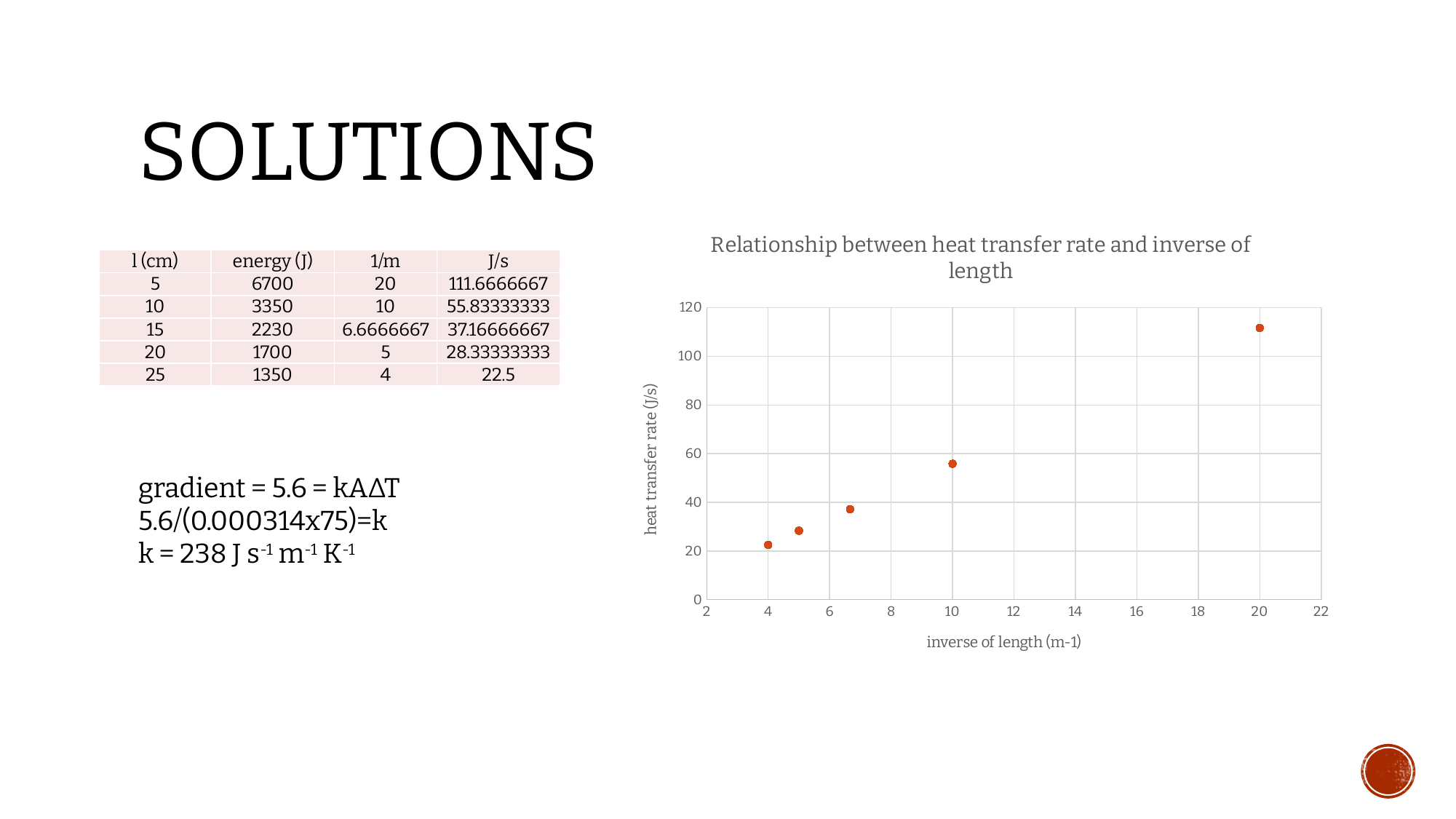

# Solutions

### Chart: Relationship between heat transfer rate and inverse of length

| Category |  |
|---|---|
| l (cm) | energy (J) | 1/m | J/s |
| --- | --- | --- | --- |
| 5 | 6700 | 20 | 111.6666667 |
| 10 | 3350 | 10 | 55.83333333 |
| 15 | 2230 | 6.6666667 | 37.16666667 |
| 20 | 1700 | 5 | 28.33333333 |
| 25 | 1350 | 4 | 22.5 |
gradient = 5.6 = kA∆T
5.6/(0.000314x75)=k
k = 238 J s-1 m-1 K-1